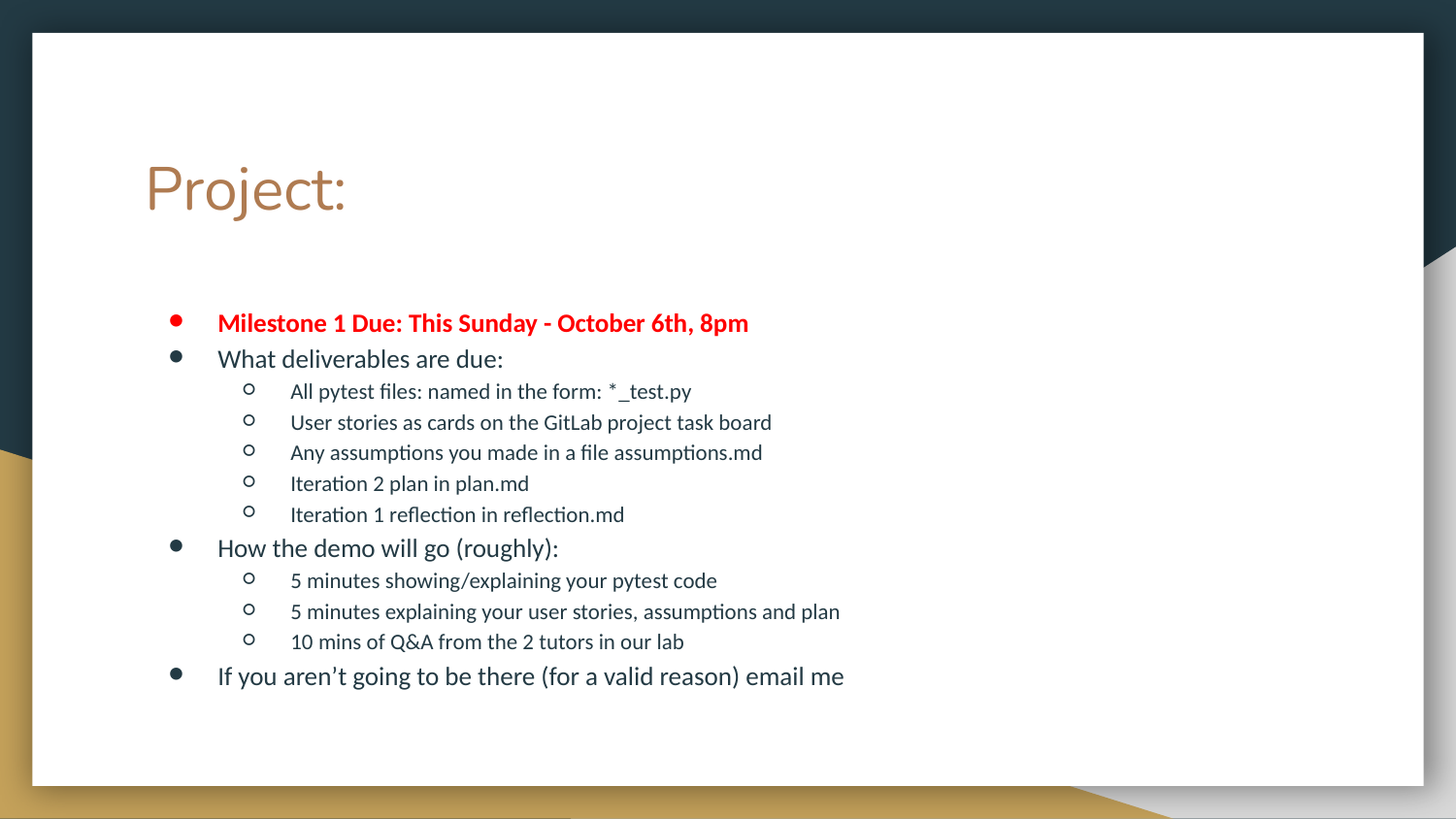

# Project:
Milestone 1 Due: This Sunday - October 6th, 8pm
What deliverables are due:
All pytest files: named in the form: *_test.py
User stories as cards on the GitLab project task board
Any assumptions you made in a file assumptions.md
Iteration 2 plan in plan.md
Iteration 1 reflection in reflection.md
How the demo will go (roughly):
5 minutes showing/explaining your pytest code
5 minutes explaining your user stories, assumptions and plan
10 mins of Q&A from the 2 tutors in our lab
If you aren’t going to be there (for a valid reason) email me